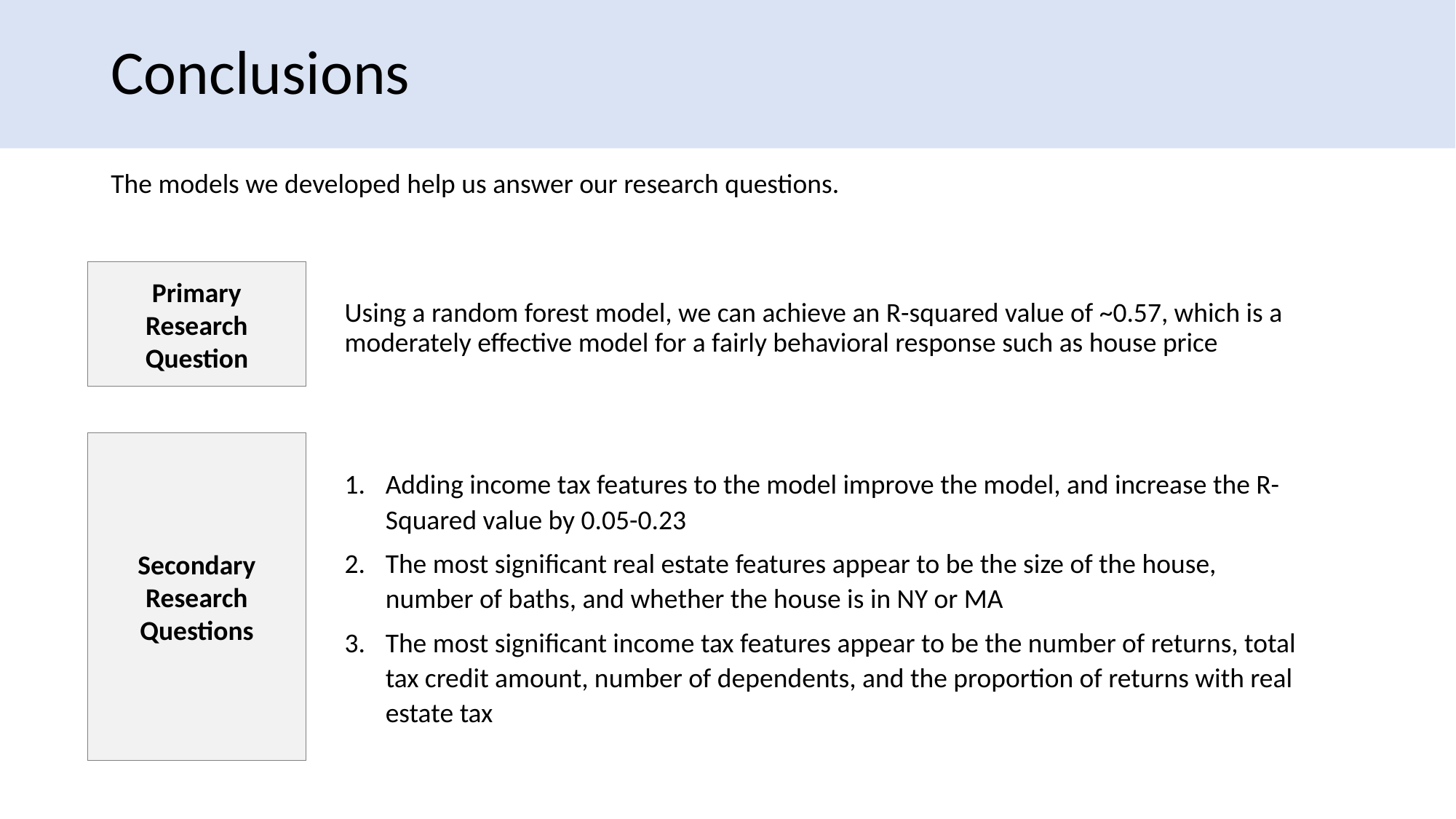

# Conclusions
The models we developed help us answer our research questions.
Primary Research Question
Using a random forest model, we can achieve an R-squared value of ~0.57, which is a moderately effective model for a fairly behavioral response such as house price
Secondary Research Questions
Adding income tax features to the model improve the model, and increase the R-Squared value by 0.05-0.23
The most significant real estate features appear to be the size of the house, number of baths, and whether the house is in NY or MA
The most significant income tax features appear to be the number of returns, total tax credit amount, number of dependents, and the proportion of returns with real estate tax